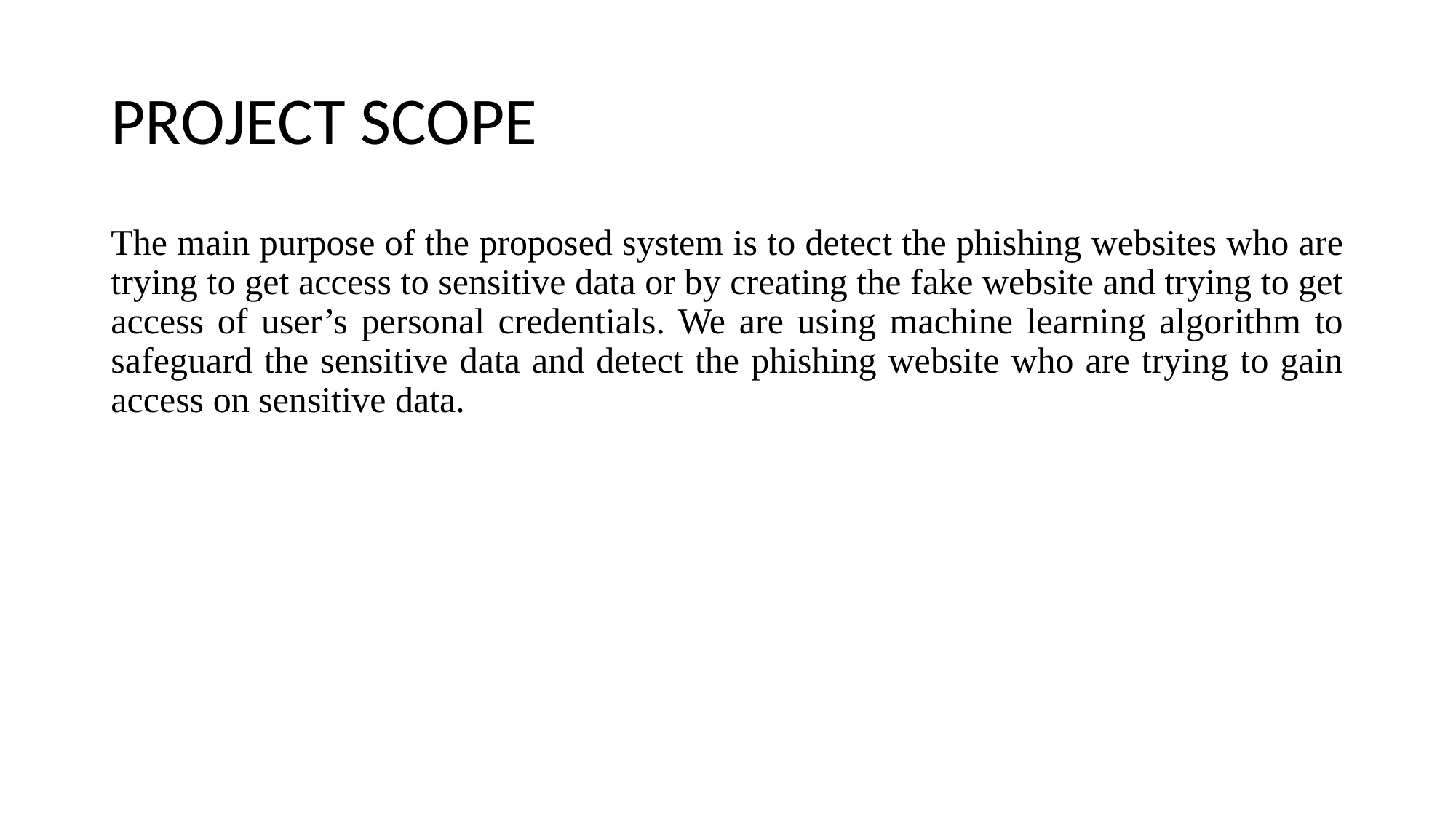

# PROJECT SCOPE
The main purpose of the proposed system is to detect the phishing websites who are trying to get access to sensitive data or by creating the fake website and trying to get access of user’s personal credentials. We are using machine learning algorithm to safeguard the sensitive data and detect the phishing website who are trying to gain access on sensitive data.